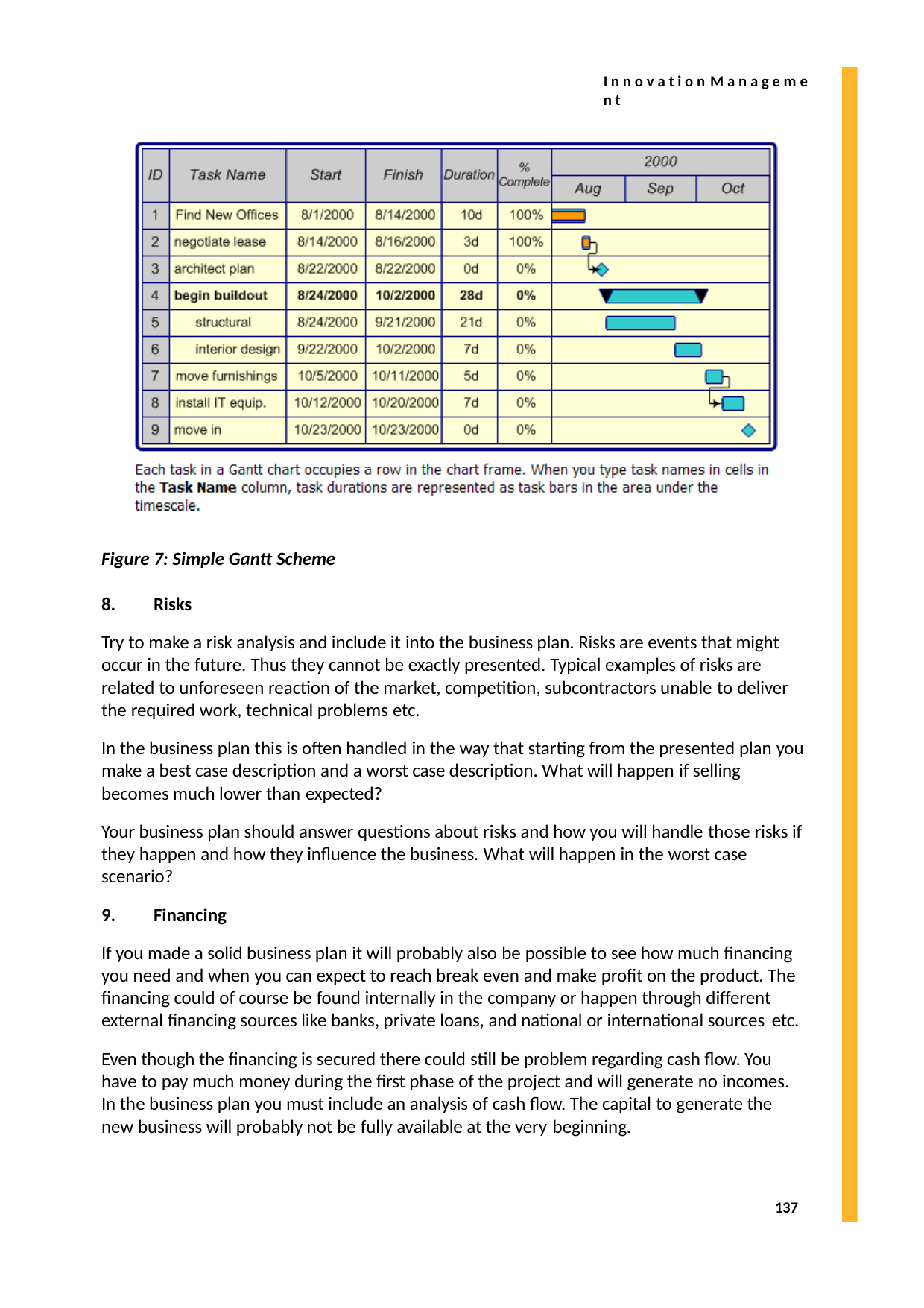

I n n o v a t i o n M a n a g e m e n t

Figure 7: Simple Gantt Scheme

Risks
Try to make a risk analysis and include it into the business plan. Risks are events that might  occur in the future. Thus they cannot be exactly presented. Typical examples of risks are  related to unforeseen reaction of the market, competition, subcontractors unable to deliver  the required work, technical problems etc.
In the business plan this is often handled in the way that starting from the presented plan you  make a best case description and a worst case description. What will happen if selling  becomes much lower than expected?
Your business plan should answer questions about risks and how you will handle those risks if  they happen and how they influence the business. What will happen in the worst case  scenario?
Financing
If you made a solid business plan it will probably also be possible to see how much financing  you need and when you can expect to reach break even and make profit on the product. The  financing could of course be found internally in the company or happen through different  external financing sources like banks, private loans, and national or international sources etc.
Even though the financing is secured there could still be problem regarding cash flow. You  have to pay much money during the first phase of the project and will generate no incomes.  In the business plan you must include an analysis of cash flow. The capital to generate the  new business will probably not be fully available at the very beginning.
137